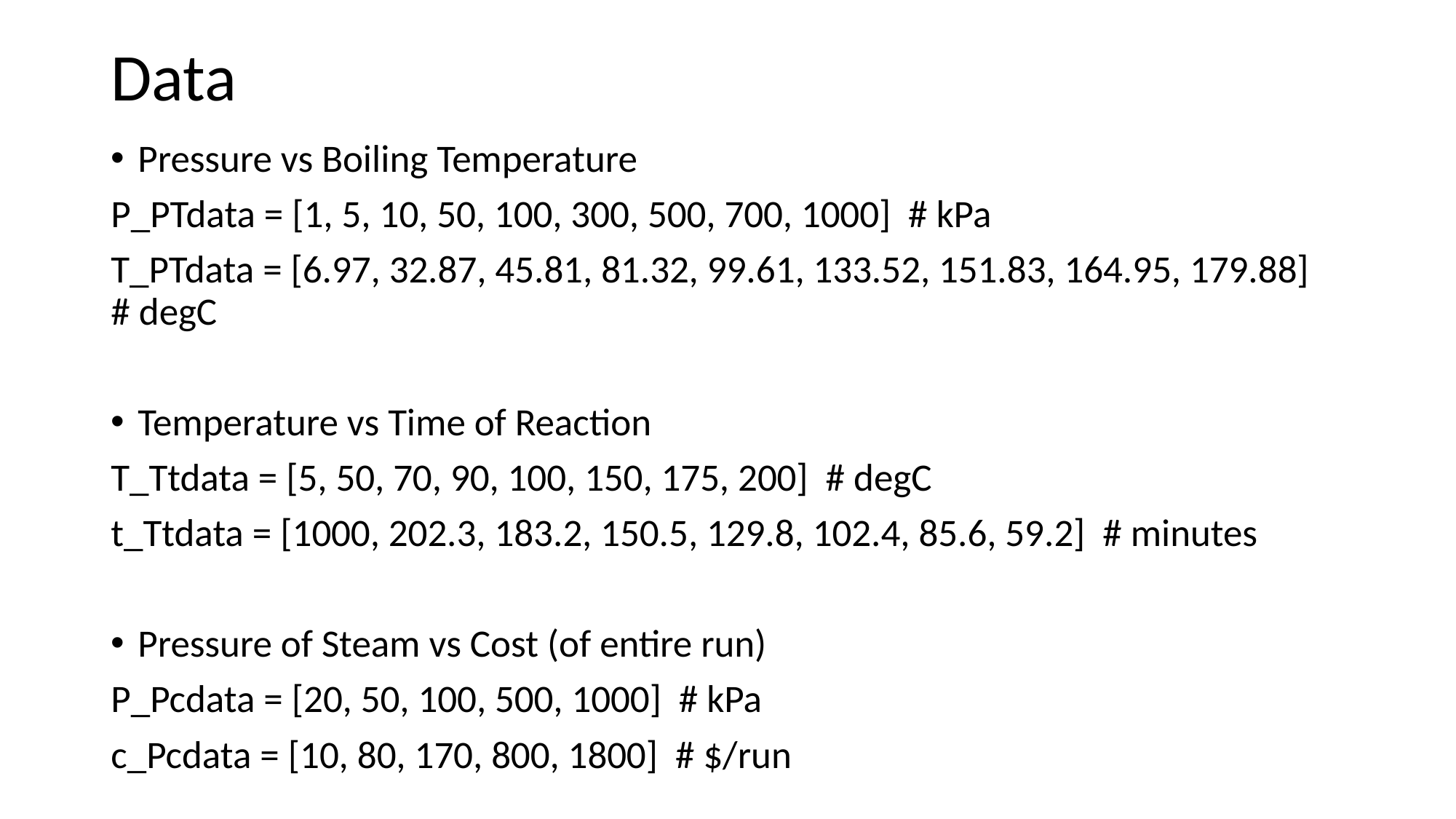

# Data
Pressure vs Boiling Temperature
P_PTdata = [1, 5, 10, 50, 100, 300, 500, 700, 1000]  # kPa
T_PTdata = [6.97, 32.87, 45.81, 81.32, 99.61, 133.52, 151.83, 164.95, 179.88]  # degC

Temperature vs Time of Reaction
T_Ttdata = [5, 50, 70, 90, 100, 150, 175, 200]  # degC
t_Ttdata = [1000, 202.3, 183.2, 150.5, 129.8, 102.4, 85.6, 59.2]  # minutes

Pressure of Steam vs Cost (of entire run)
P_Pcdata = [20, 50, 100, 500, 1000]  # kPa
c_Pcdata = [10, 80, 170, 800, 1800]  # $/run